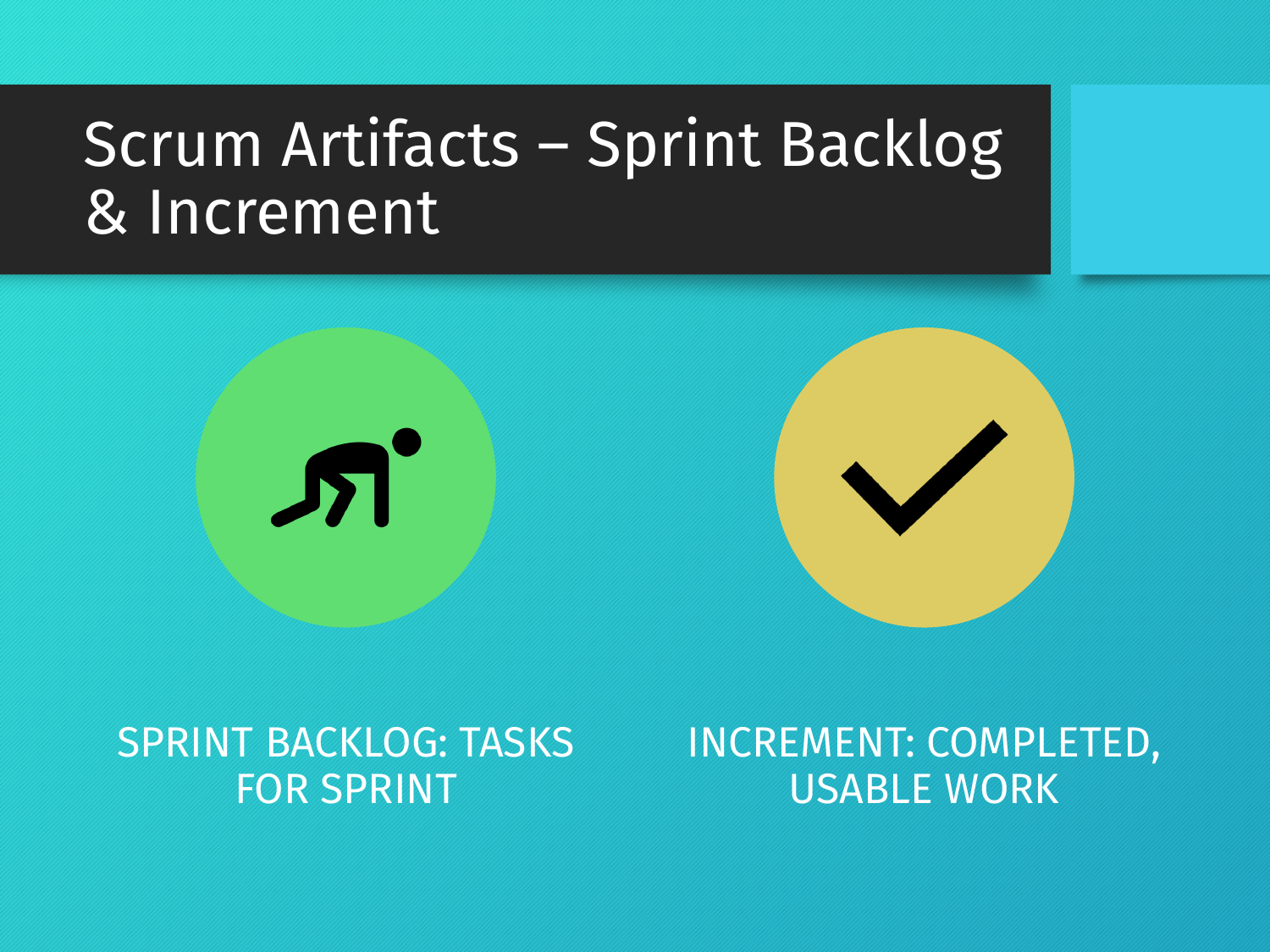

# Scrum Artifacts – Sprint Backlog & Increment
Sprint Backlog: tasks for Sprint
Increment: completed, usable work